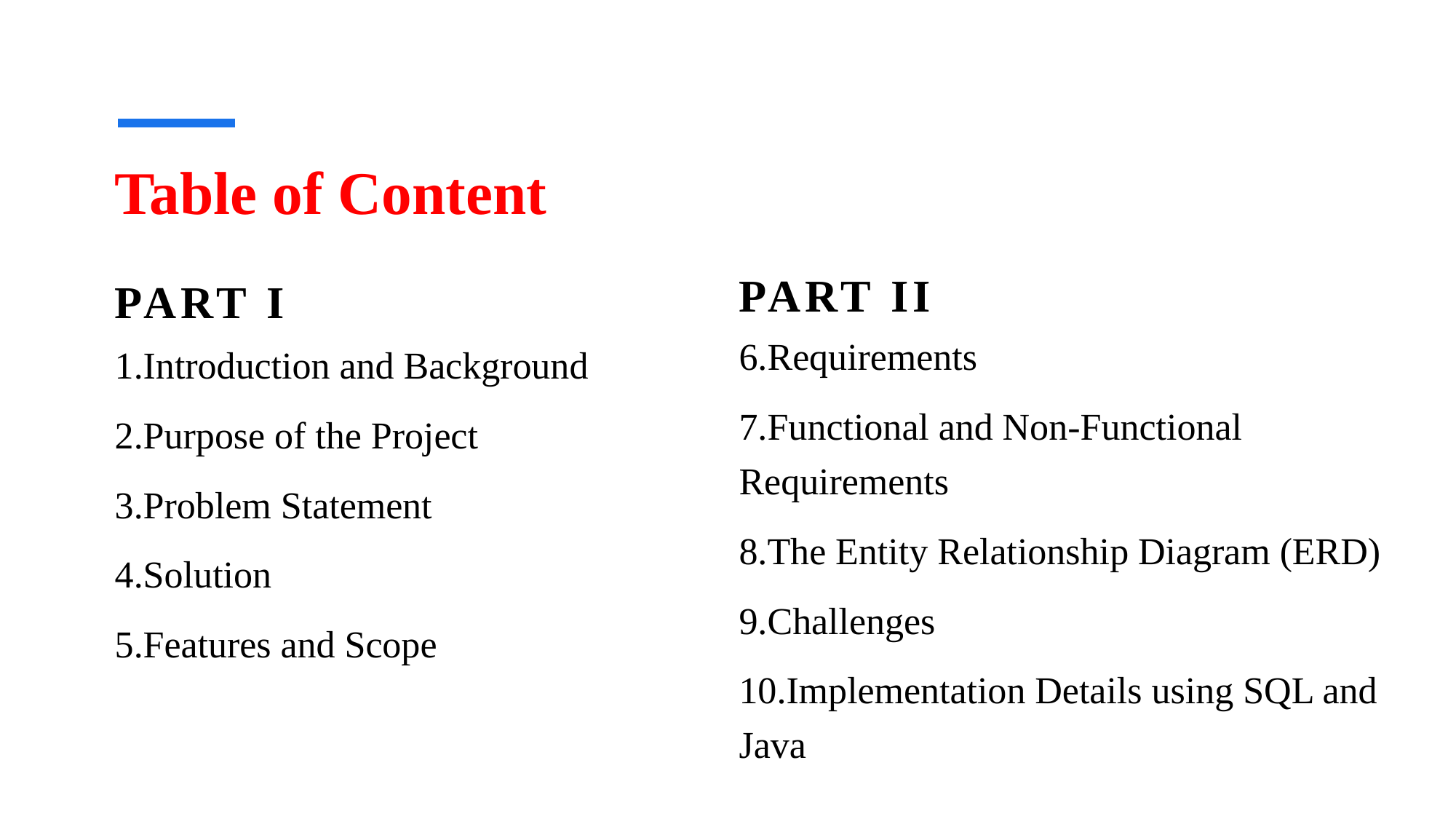

# Table of Content
Part II
Part I
6.Requirements
7.Functional and Non-Functional Requirements
8.The Entity Relationship Diagram (ERD)
9.Challenges
10.Implementation Details using SQL and Java

1.Introduction and Background
2.Purpose of the Project
3.Problem Statement
4.Solution
5.Features and Scope